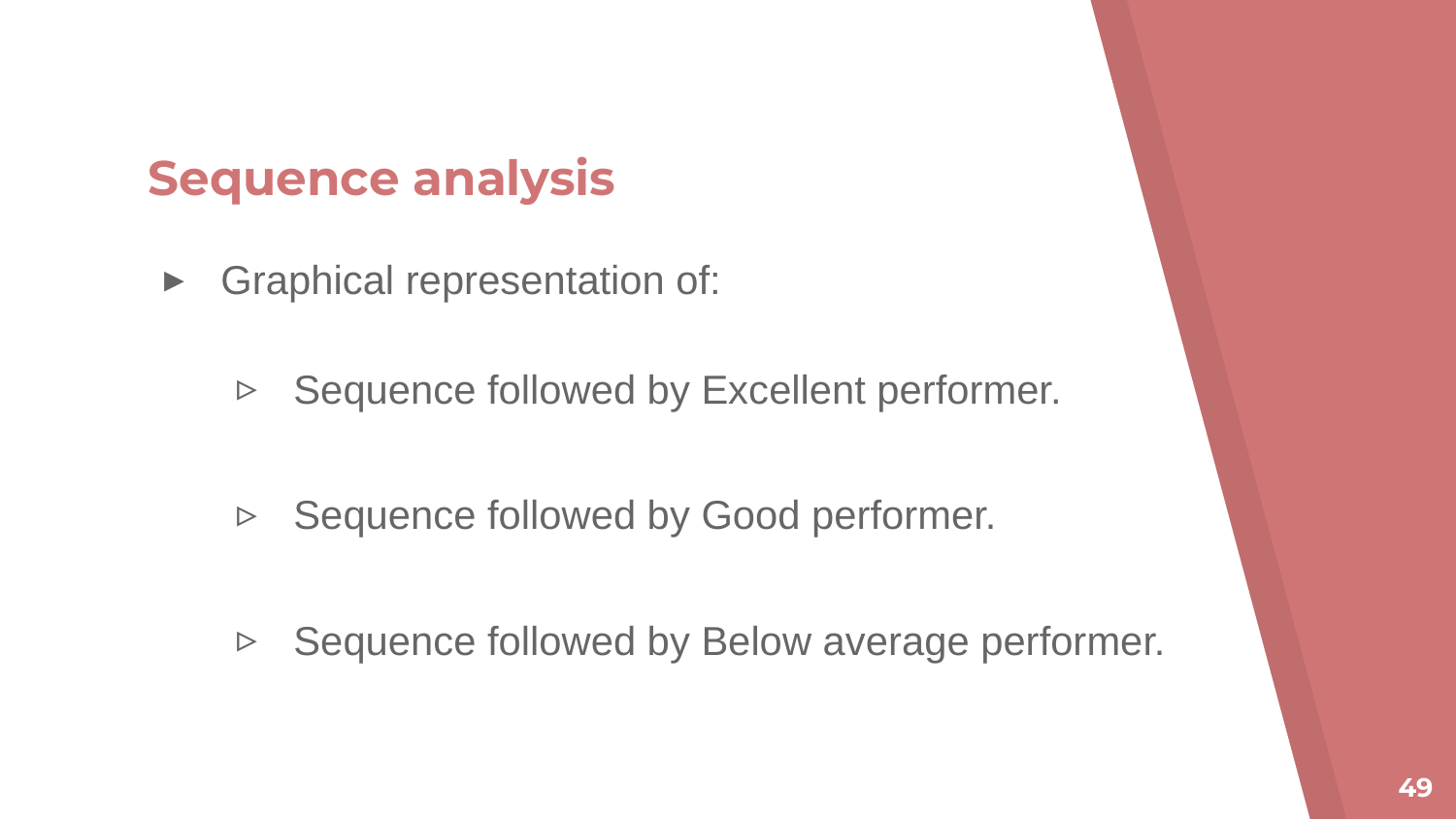

# Sequence analysis
Graphical representation of:

Sequence followed by Excellent performer.

Sequence followed by Good performer.

Sequence followed by Below average performer.

49